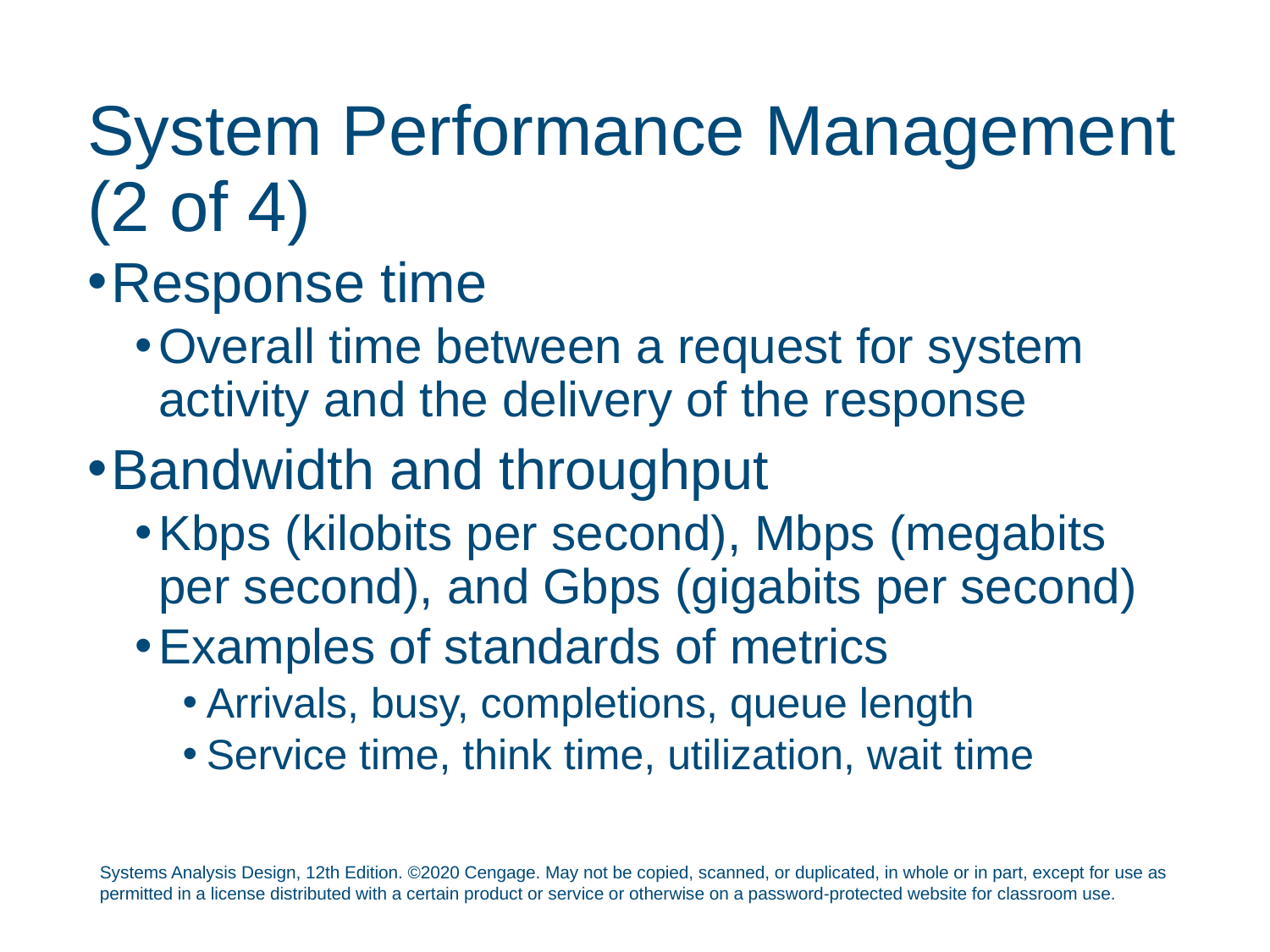

# System Performance Management (2 of 4)
Response time
Overall time between a request for system activity and the delivery of the response
Bandwidth and throughput
Kbps (kilobits per second), Mbps (megabits per second), and Gbps (gigabits per second)
Examples of standards of metrics
Arrivals, busy, completions, queue length
Service time, think time, utilization, wait time

Systems Analysis Design, 12th Edition. ©2020 Cengage. May not be copied, scanned, or duplicated, in whole or in part, except for use as permitted in a license distributed with a certain product or service or otherwise on a password-protected website for classroom use.